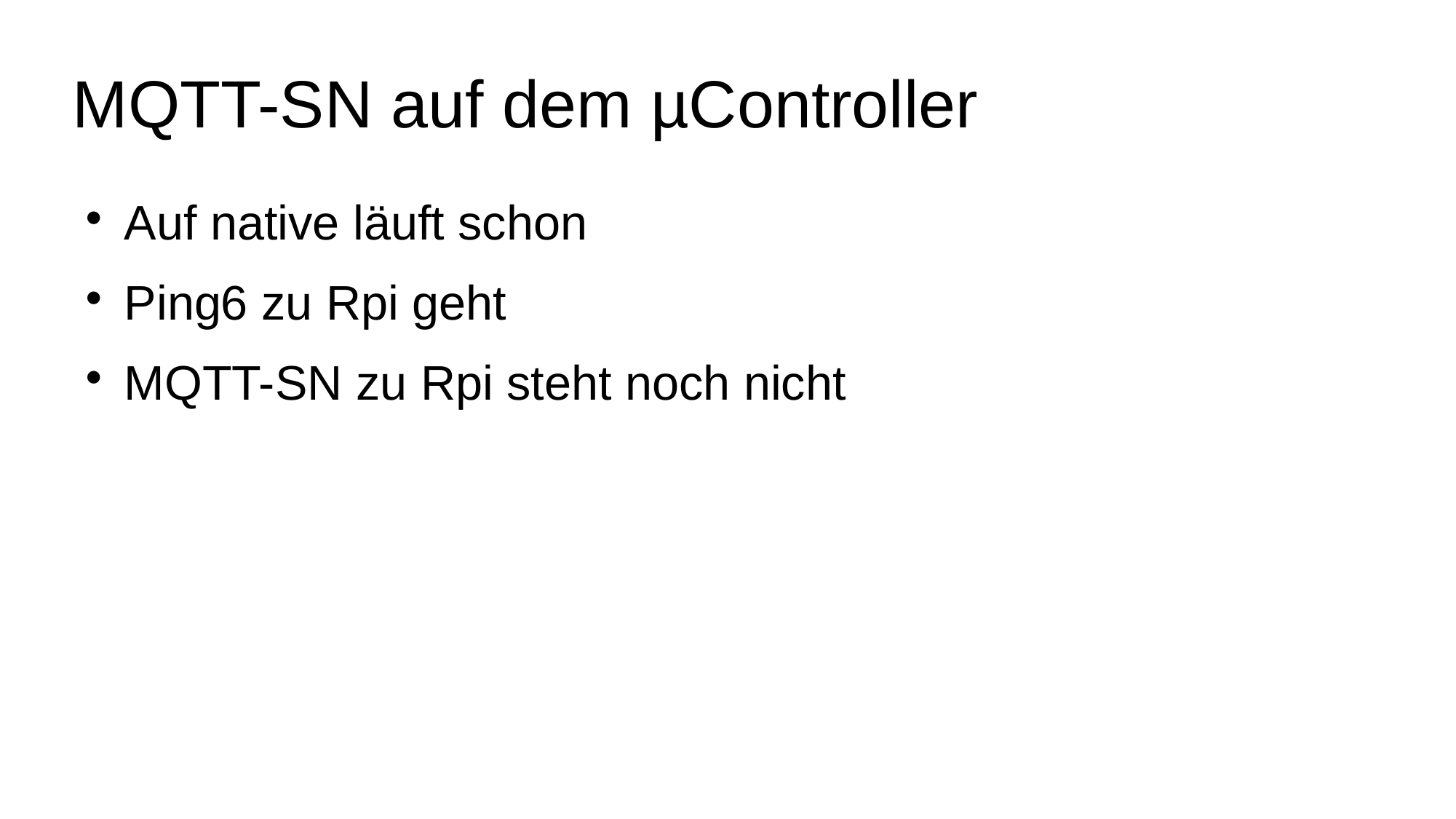

MQTT-SN auf dem µController

Auf native läuft schon
Ping6 zu Rpi geht
MQTT-SN zu Rpi steht noch nicht